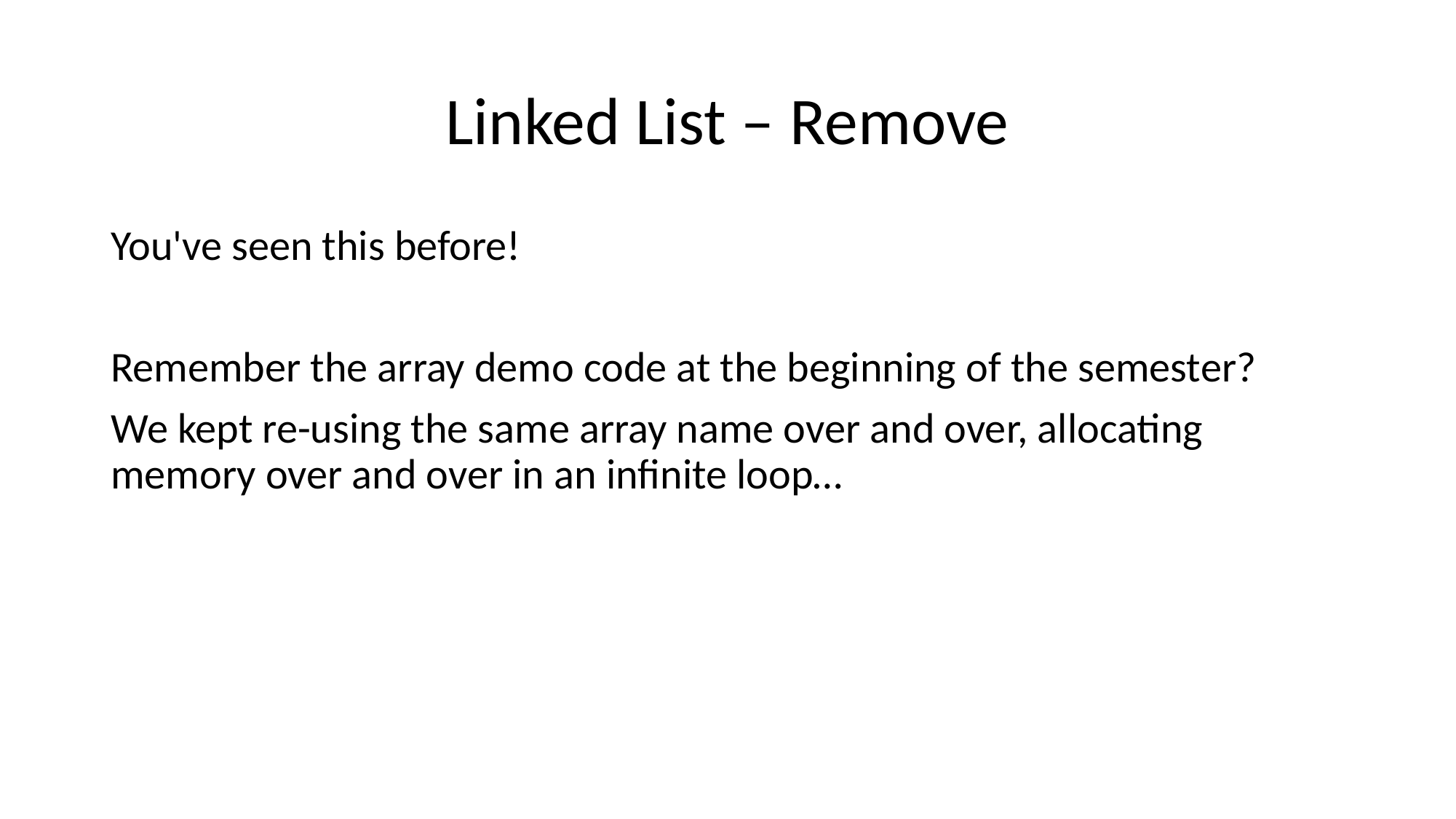

# Linked List – Remove
You've seen this before!

Remember the array demo code at the beginning of the semester?
We kept re-using the same array name over and over, allocating memory over and over in an infinite loop…